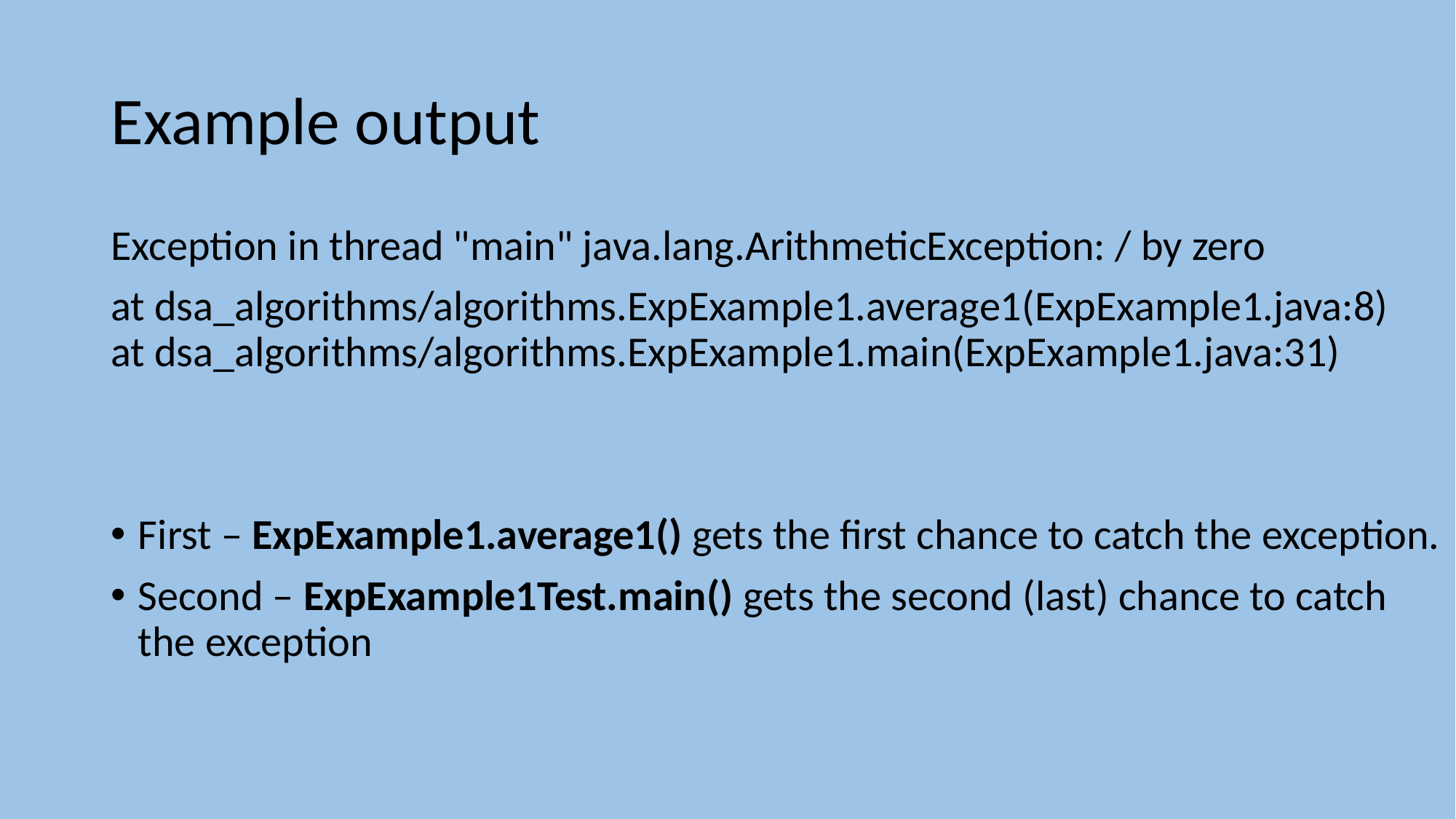

# Example output
Exception in thread "main" java.lang.ArithmeticException: / by zero
at dsa_algorithms/algorithms.ExpExample1.average1(ExpExample1.java:8)   at dsa_algorithms/algorithms.ExpExample1.main(ExpExample1.java:31)

First – ExpExample1.average1() gets the first chance to catch the exception.
Second – ExpExample1Test.main() gets the second (last) chance to catch the exception